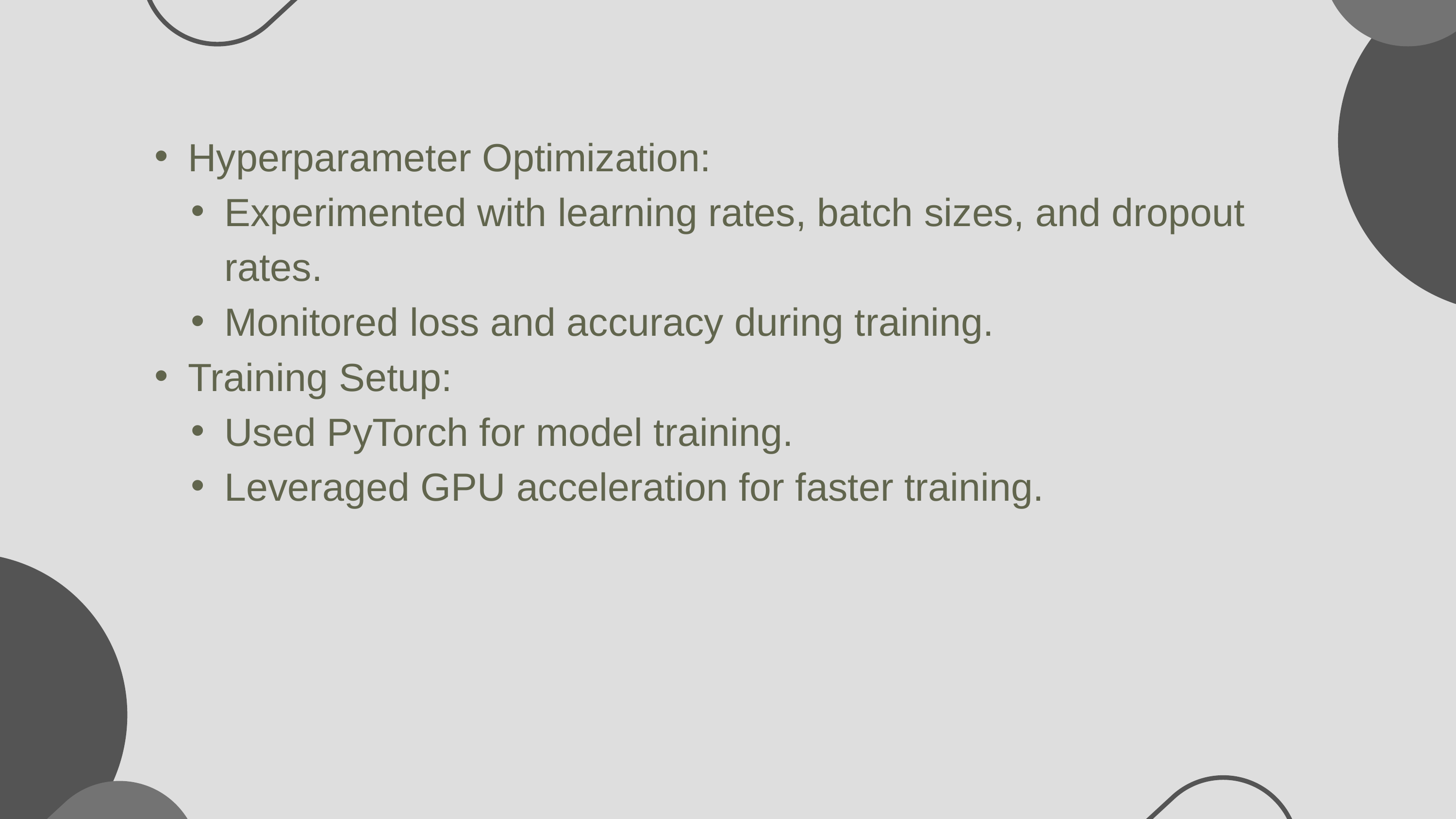

Hyperparameter Optimization:
Experimented with learning rates, batch sizes, and dropout rates.
Monitored loss and accuracy during training.
Training Setup:
Used PyTorch for model training.
Leveraged GPU acceleration for faster training.